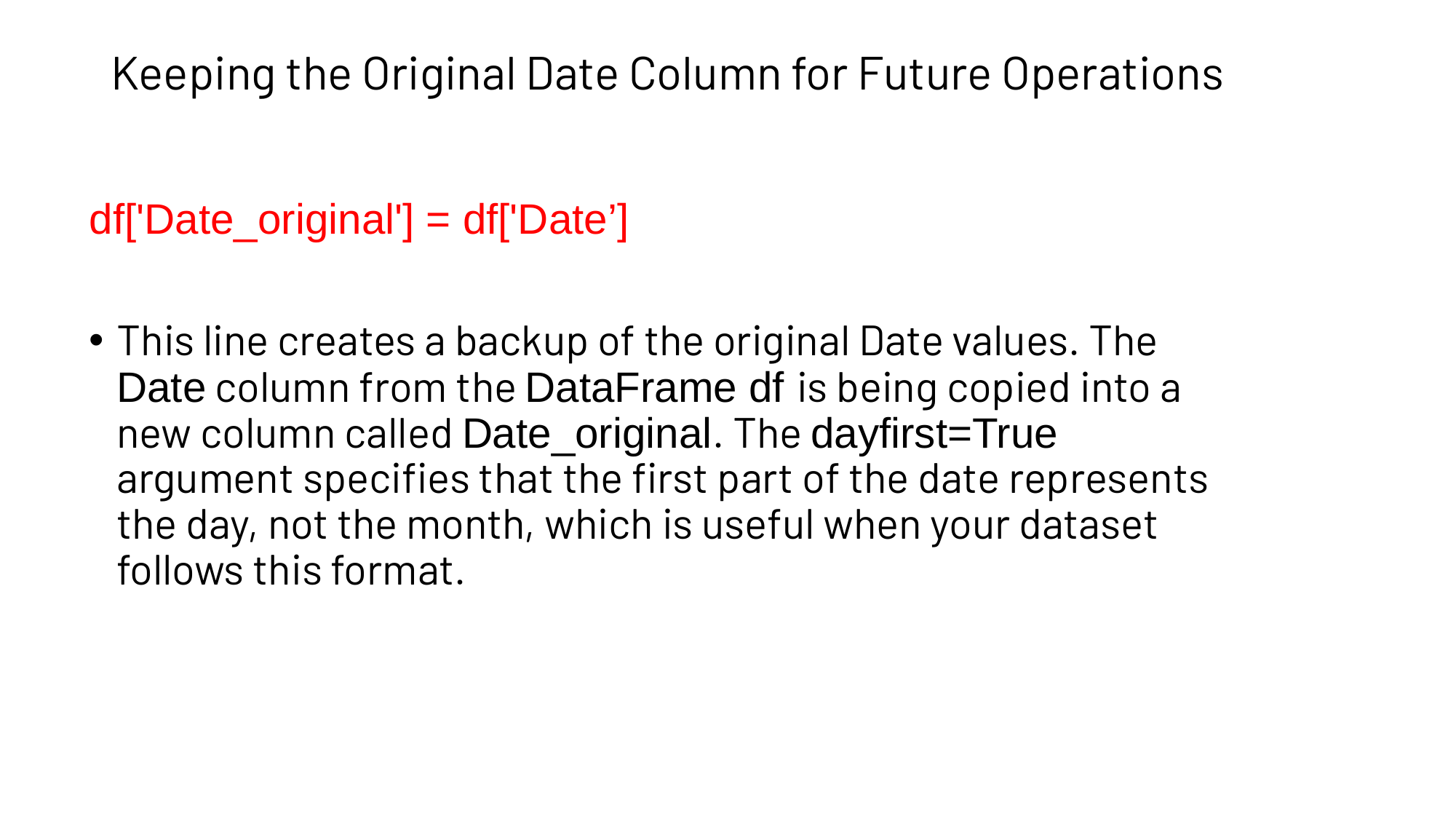

# Keeping the Original Date Column for Future Operations
df['Date_original'] = df['Date’]

This line creates a backup of the original Date values. The Date column from the DataFrame df is being copied into a new column called Date_original. The dayfirst=True argument specifies that the first part of the date represents the day, not the month, which is useful when your dataset follows this format.